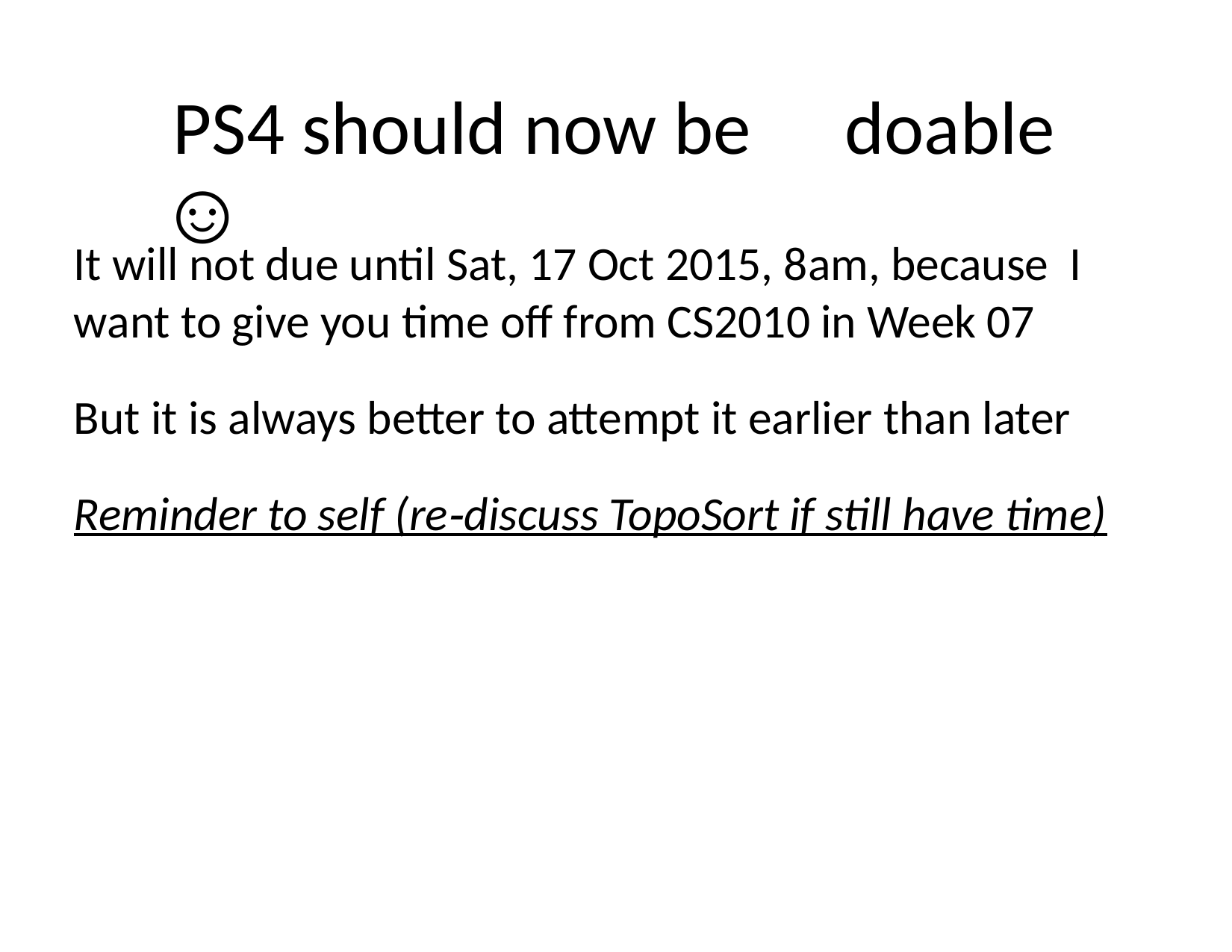

# PS4 should now be	doable ☺
It will not due until Sat, 17 Oct 2015, 8am, because  I want to give you time off from CS2010 in Week 07
But it is always better to attempt it earlier than later
Reminder to self (re‐discuss TopoSort if still have time)